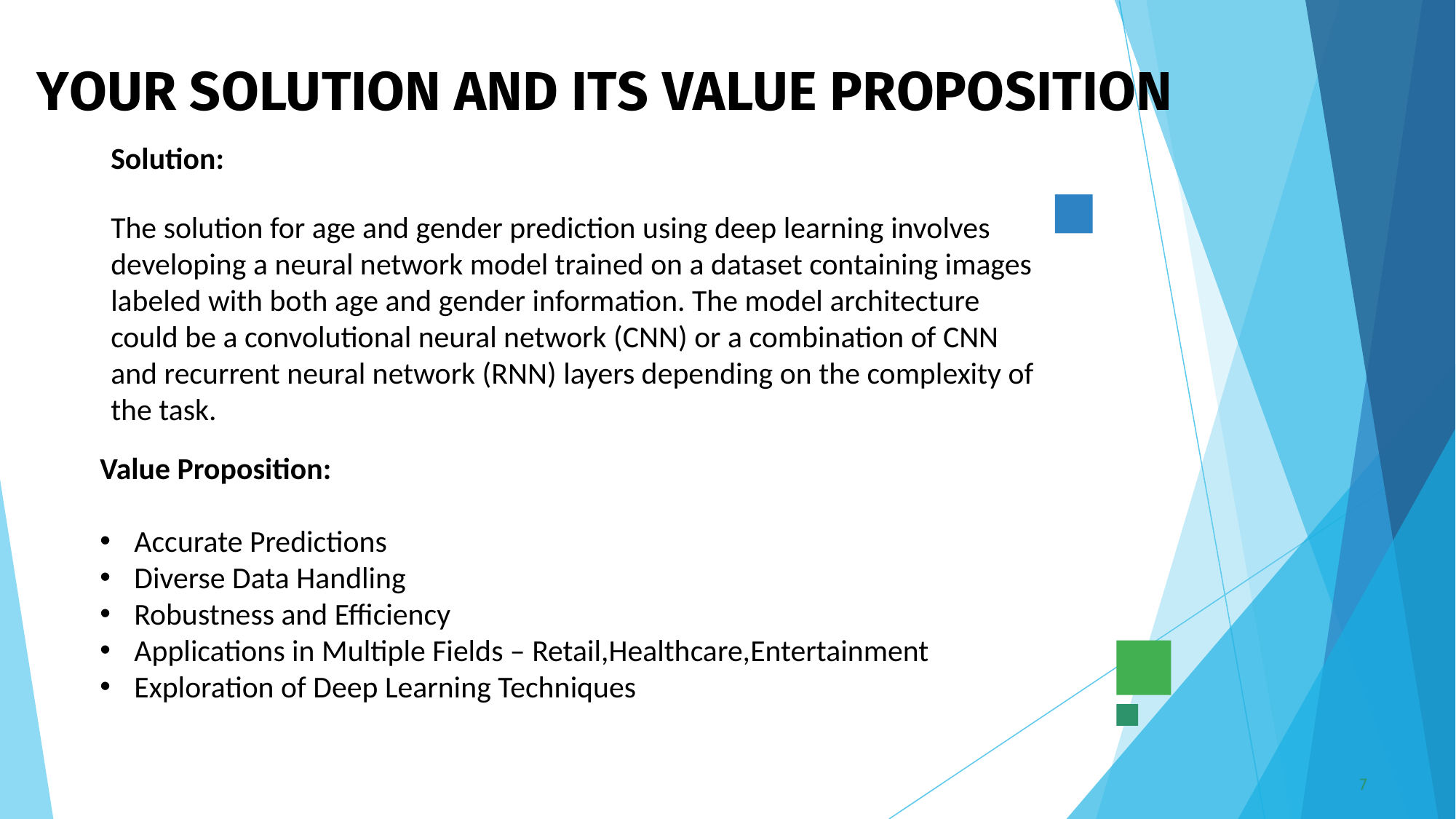

# YOUR SOLUTION AND ITS VALUE PROPOSITION
Solution:

The solution for age and gender prediction using deep learning involves developing a neural network model trained on a dataset containing images labeled with both age and gender information. The model architecture could be a convolutional neural network (CNN) or a combination of CNN and recurrent neural network (RNN) layers depending on the complexity of the task.

Value Proposition:

Accurate Predictions
Diverse Data Handling
Robustness and Efficiency
Applications in Multiple Fields – Retail,Healthcare,Entertainment
Exploration of Deep Learning Techniques

7